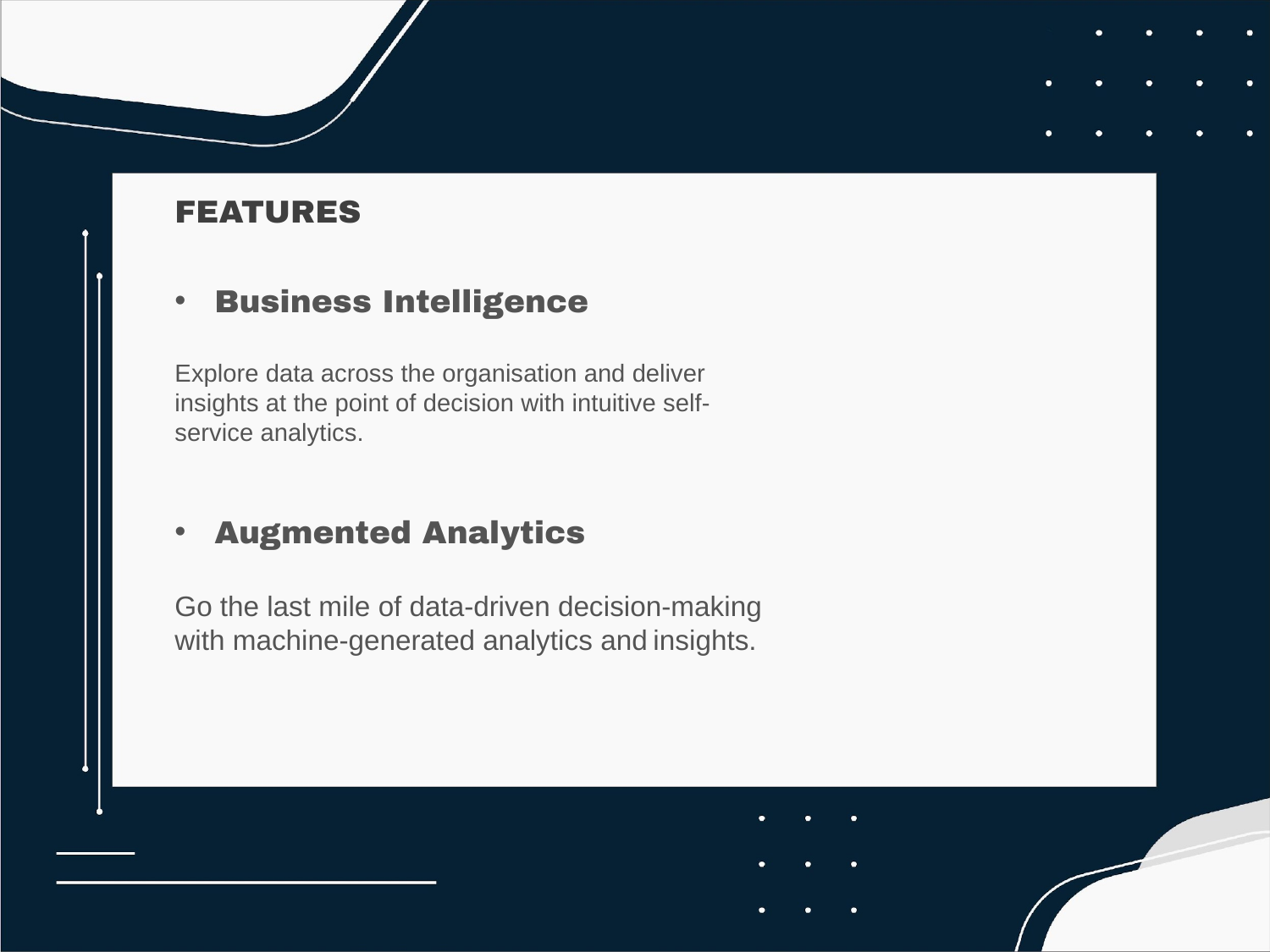

FEATURES
Business Intelligence

Explore data across the organisation and deliver insights at the point of decision with intuitive self-service analytics.
Augmented Analytics

Go the last mile of data-driven decision-making with machine-generated analytics and insights.